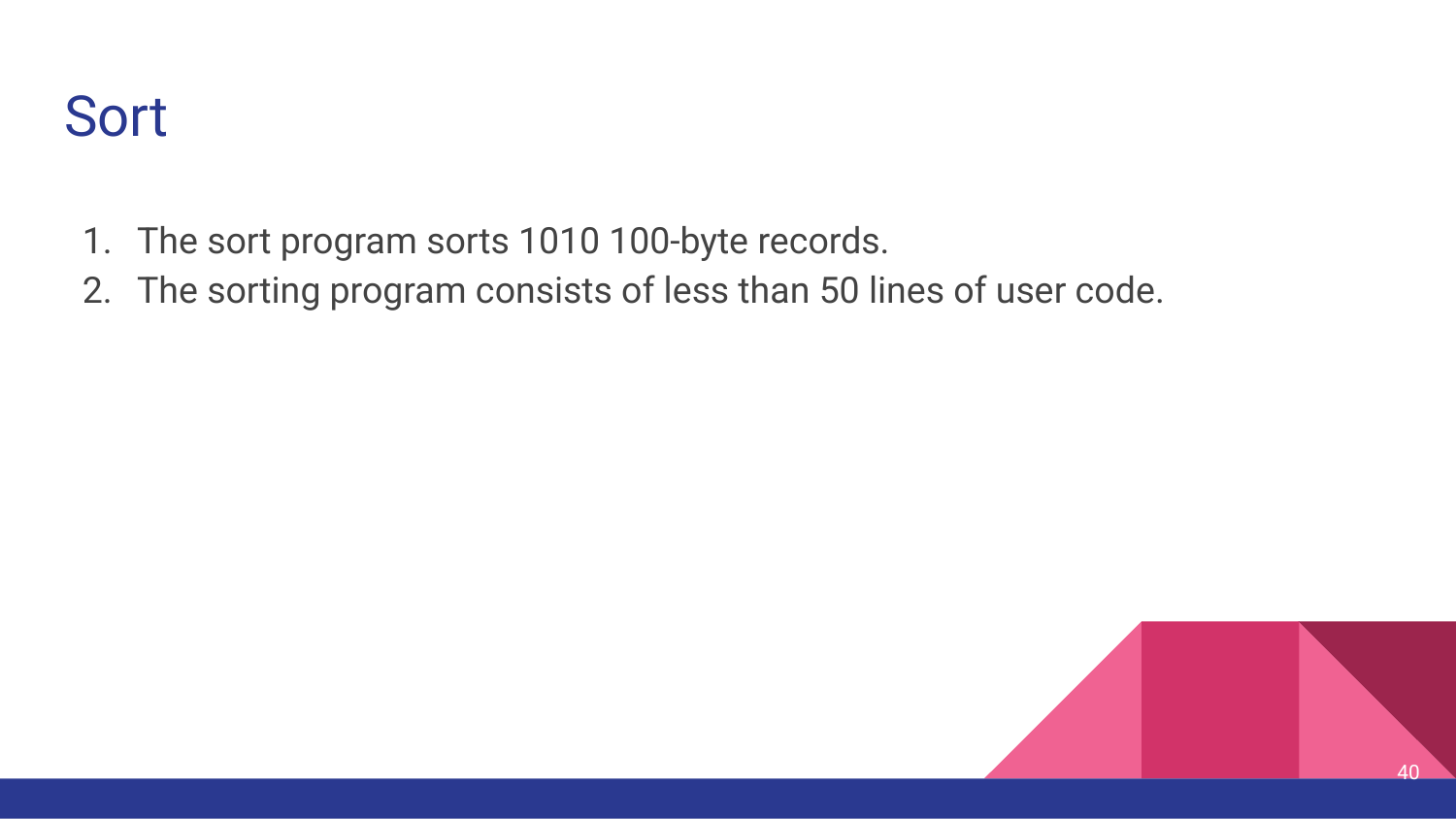

# Sort
The sort program sorts 1010 100-byte records.
The sorting program consists of less than 50 lines of user code.
40